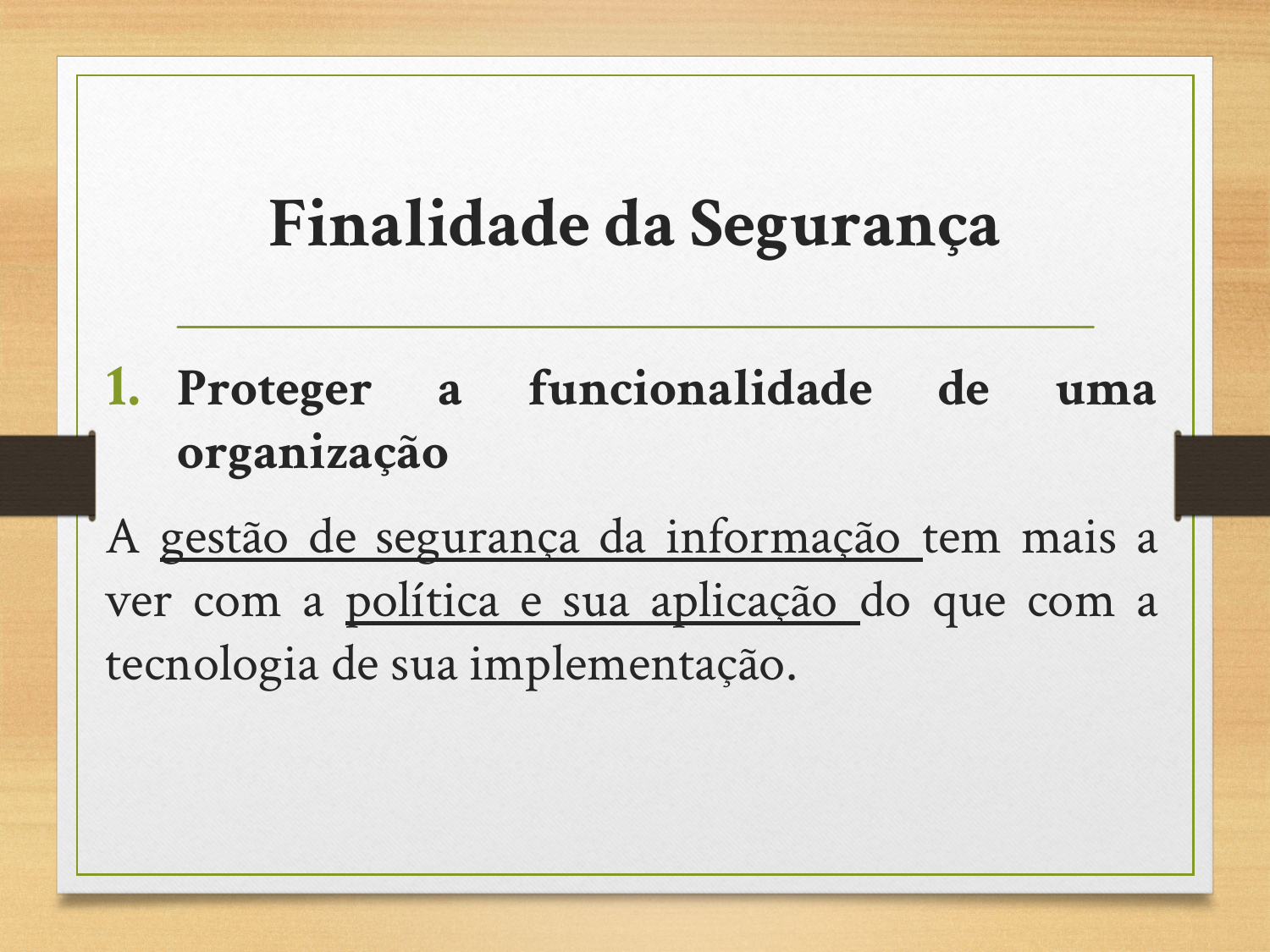

# Finalidade da Segurança
Proteger a funcionalidade de uma organização
A gestão de segurança da informação tem mais a ver com a política e sua aplicação do que com a tecnologia de sua implementação.